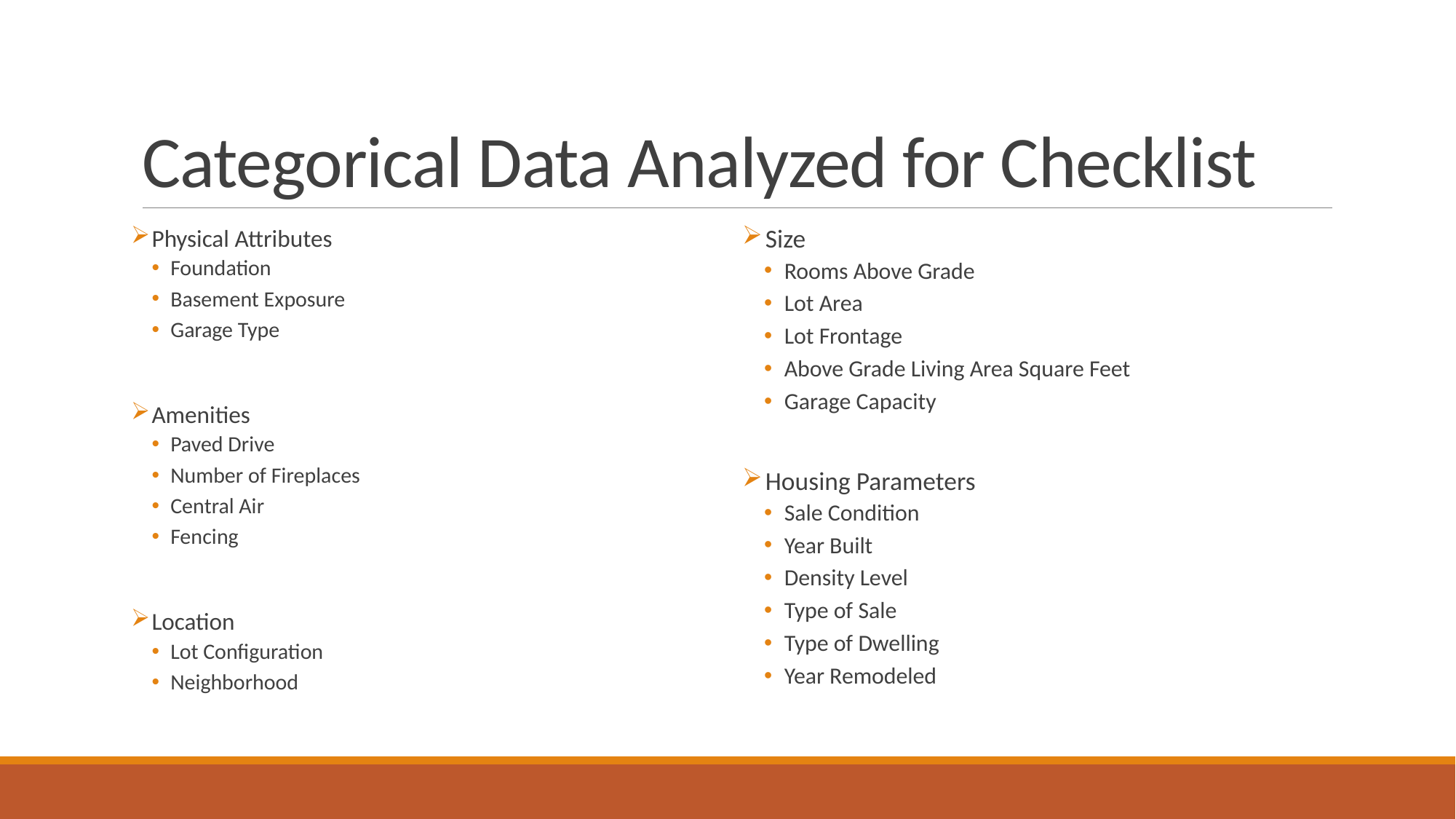

# Categorical Data Analyzed for Checklist
 Physical Attributes
Foundation
Basement Exposure
Garage Type

 Amenities
Paved Drive
Number of Fireplaces
Central Air
Fencing

 Location
Lot Configuration
Neighborhood
 Size
Rooms Above Grade
Lot Area
Lot Frontage
Above Grade Living Area Square Feet
Garage Capacity

 Housing Parameters
Sale Condition
Year Built
Density Level
Type of Sale
Type of Dwelling
Year Remodeled